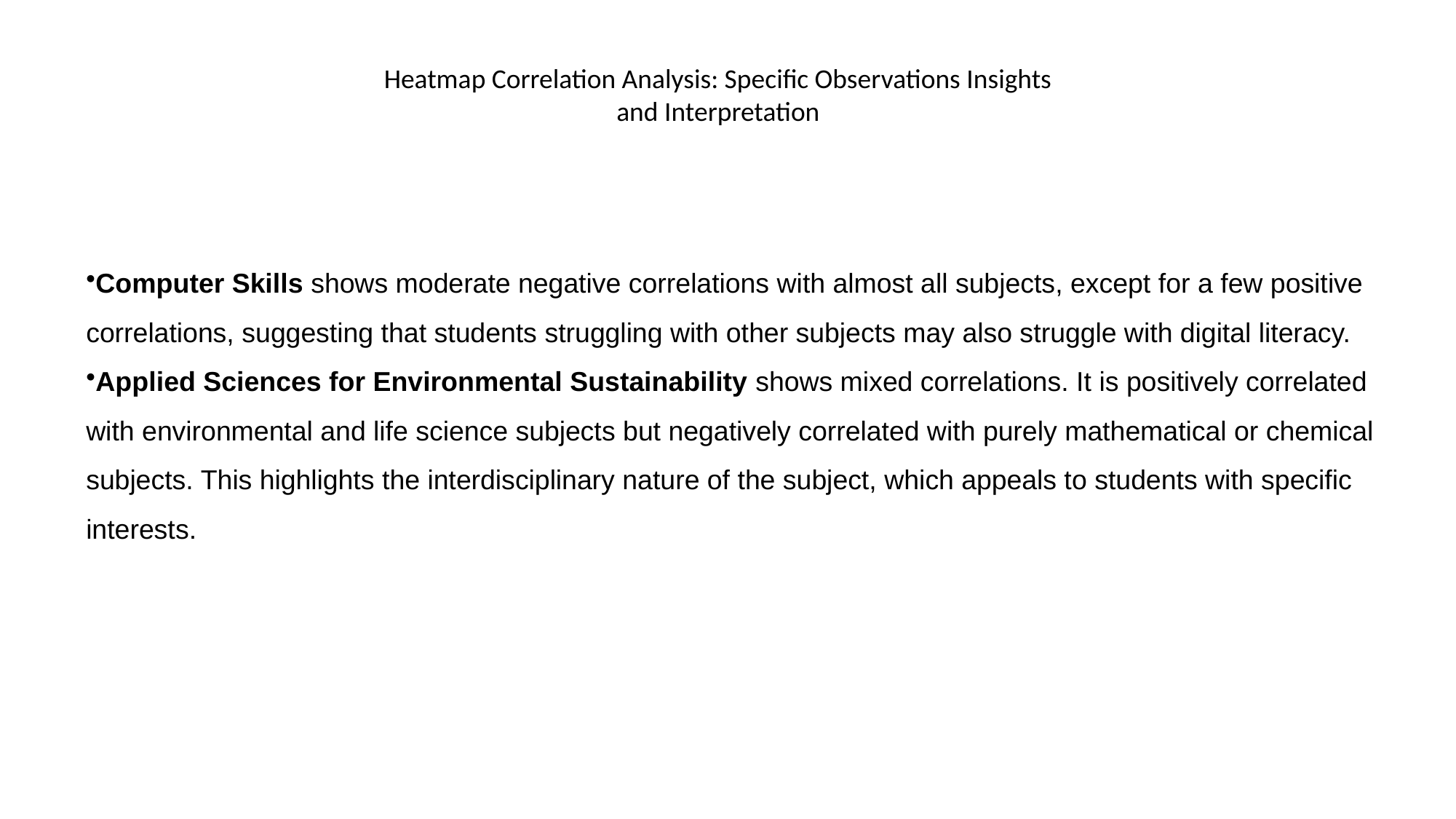

Heatmap Correlation Analysis: Specific Observations Insights and Interpretation
Computer Skills shows moderate negative correlations with almost all subjects, except for a few positive correlations, suggesting that students struggling with other subjects may also struggle with digital literacy.
Applied Sciences for Environmental Sustainability shows mixed correlations. It is positively correlated with environmental and life science subjects but negatively correlated with purely mathematical or chemical subjects. This highlights the interdisciplinary nature of the subject, which appeals to students with specific interests.